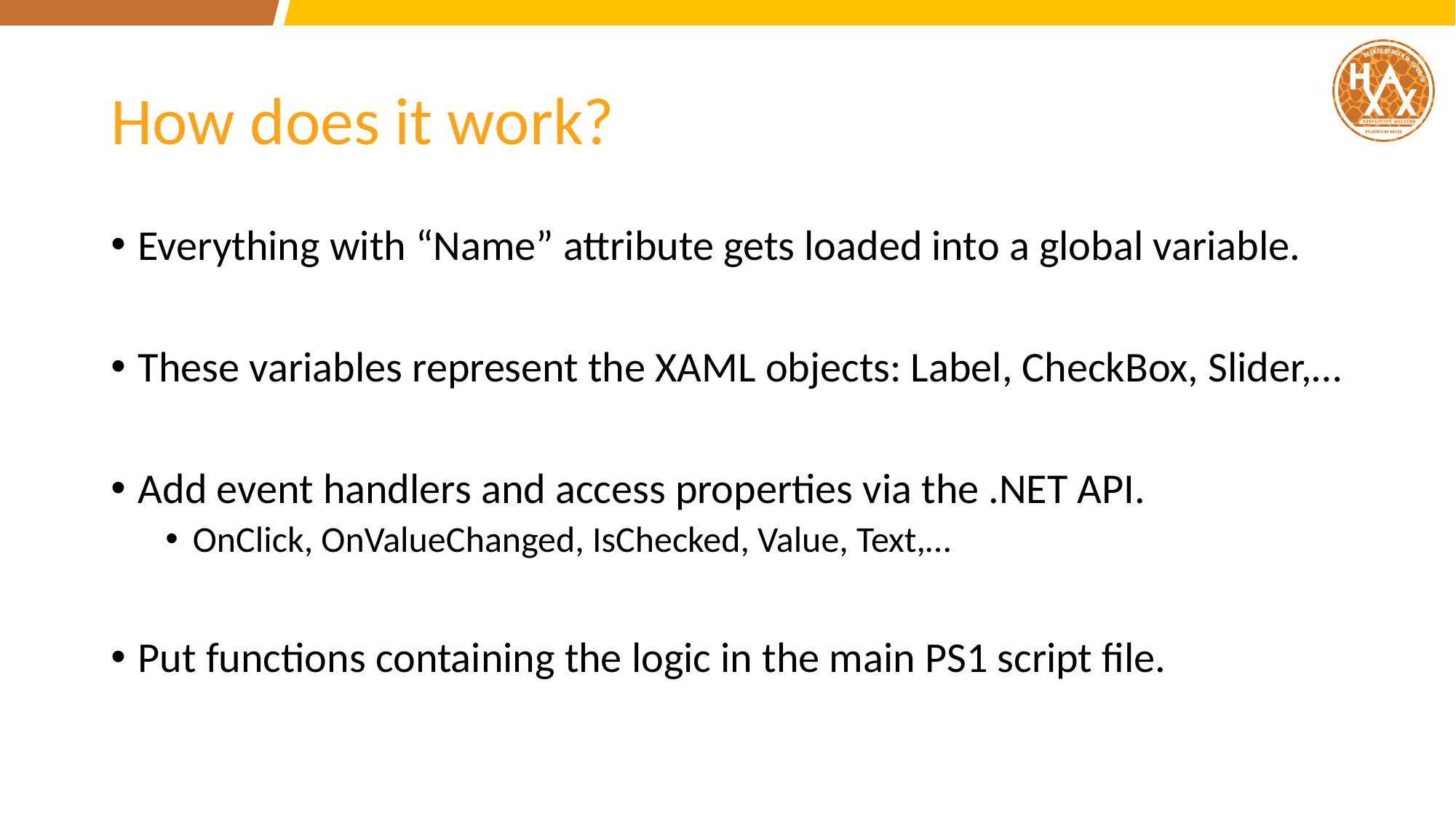

# How does it work?
Everything with “Name” attribute gets loaded into a global variable.

These variables represent the XAML objects: Label, CheckBox, Slider,…

Add event handlers and access properties via the .NET API.
OnClick, OnValueChanged, IsChecked, Value, Text,…

Put functions containing the logic in the main PS1 script file.